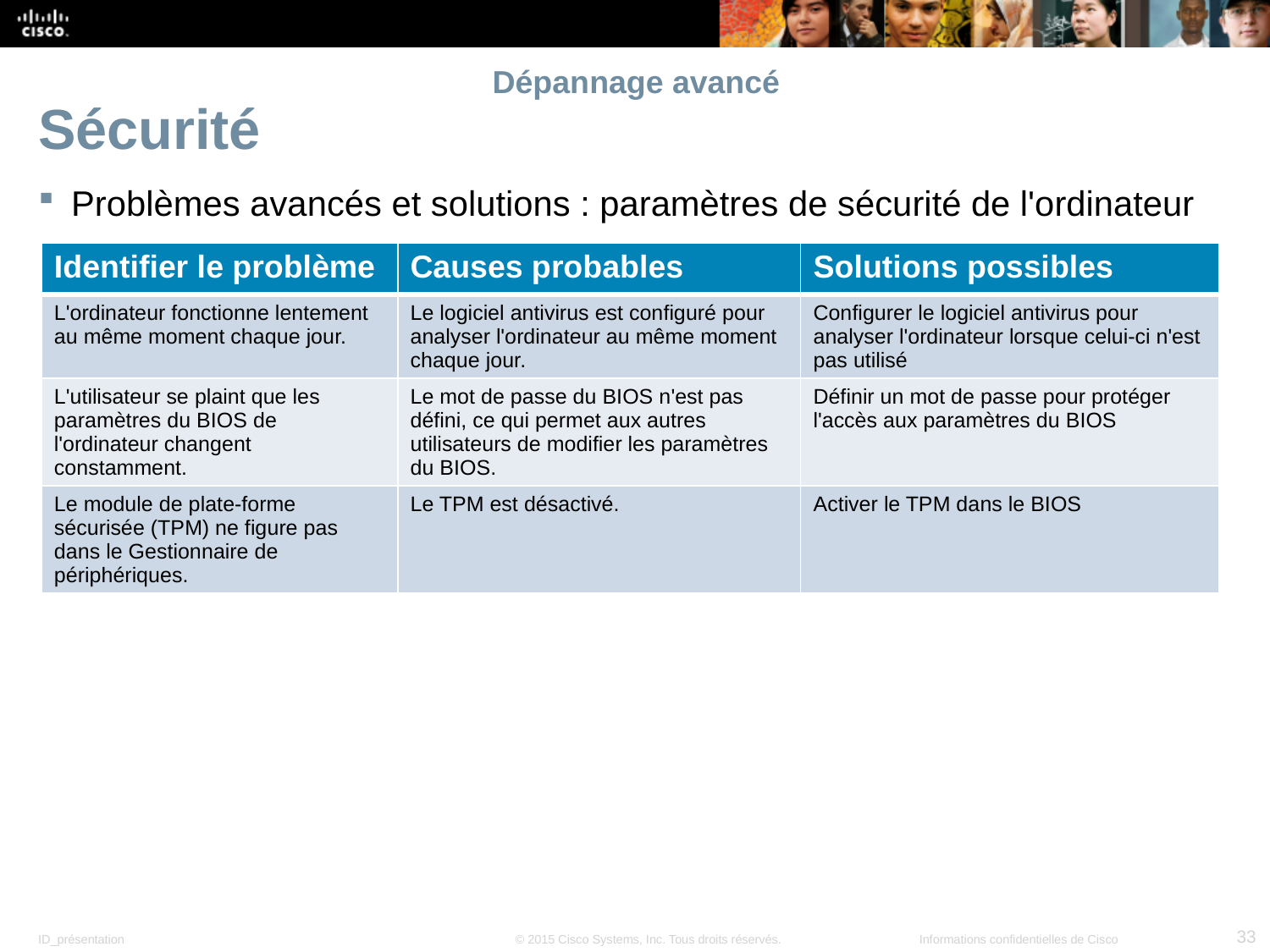

# Dépannage avancé
Sécurité
Problèmes avancés et solutions : paramètres de sécurité de l'ordinateur

| Identifier le problème | Causes probables | Solutions possibles |
| --- | --- | --- |
| L'ordinateur fonctionne lentement au même moment chaque jour. | Le logiciel antivirus est configuré pour analyser l'ordinateur au même moment chaque jour. | Configurer le logiciel antivirus pour analyser l'ordinateur lorsque celui-ci n'est pas utilisé |
| L'utilisateur se plaint que les paramètres du BIOS de l'ordinateur changent constamment. | Le mot de passe du BIOS n'est pas défini, ce qui permet aux autres utilisateurs de modifier les paramètres du BIOS. | Définir un mot de passe pour protéger l'accès aux paramètres du BIOS |
| Le module de plate-forme sécurisée (TPM) ne figure pas dans le Gestionnaire de périphériques. | Le TPM est désactivé. | Activer le TPM dans le BIOS |